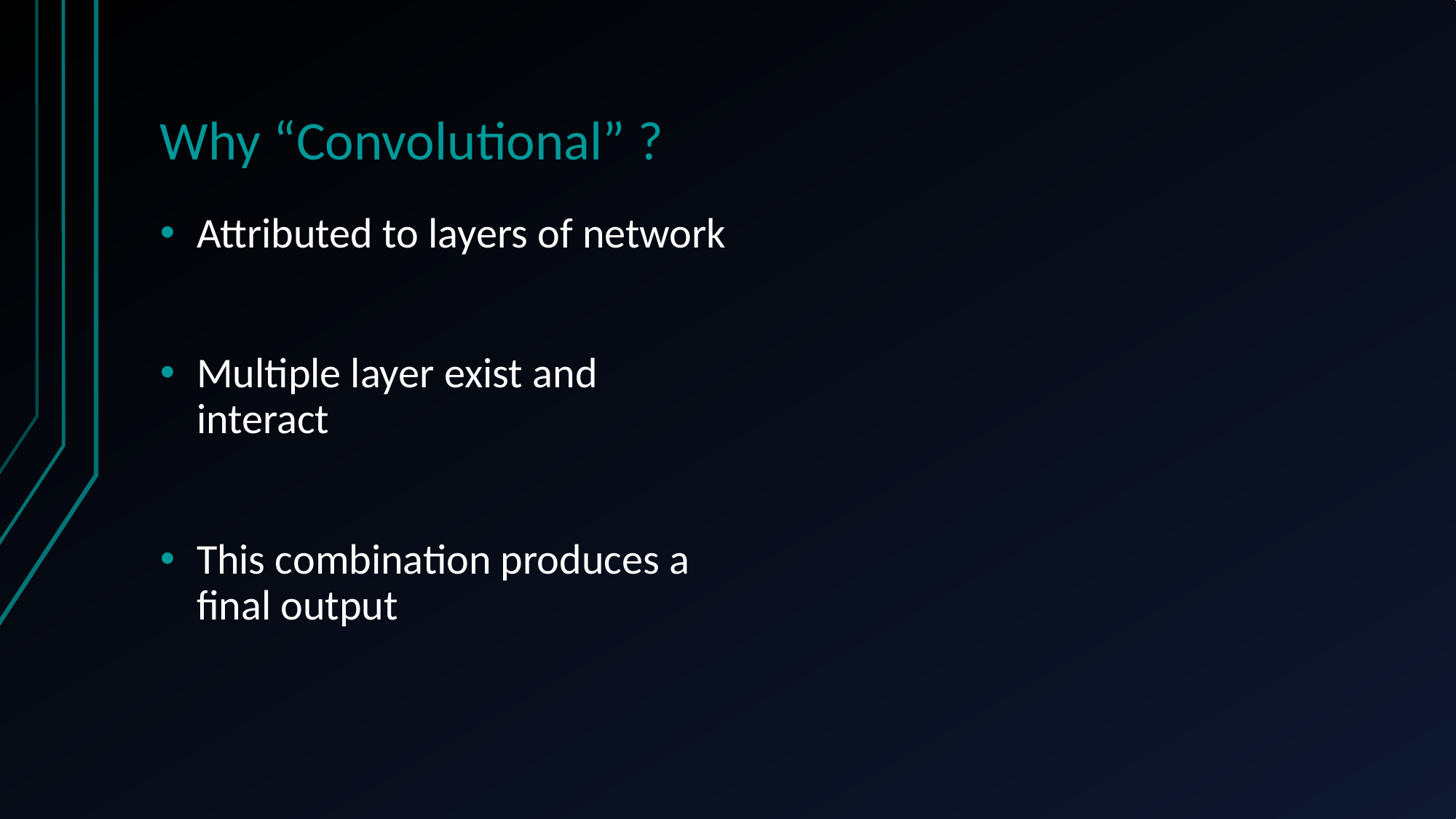

# Why “Convolutional” ?
Attributed to layers of network

Multiple layer exist and interact

This combination produces a final output